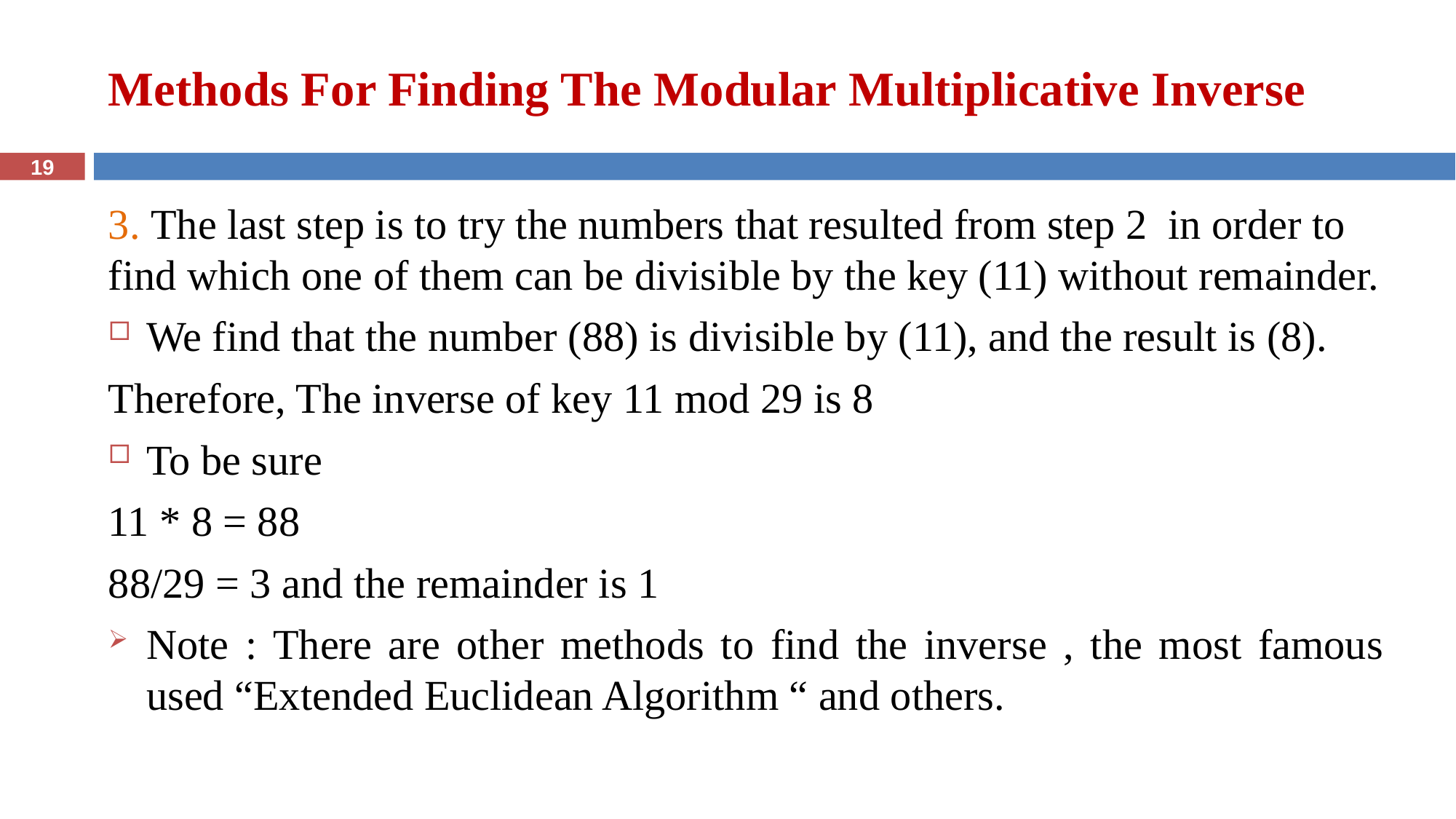

# Methods For Finding The Modular Multiplicative Inverse
19
3. The last step is to try the numbers that resulted from step 2  in order to find which one of them can be divisible by the key (11) without remainder.
We find that the number (88) is divisible by (11), and the result is (8).
Therefore, The inverse of key 11 mod 29 is 8
To be sure
11 * 8 = 88
88/29 = 3 and the remainder is 1
Note : There are other methods to find the inverse , the most famous used “Extended Euclidean Algorithm “ and others.